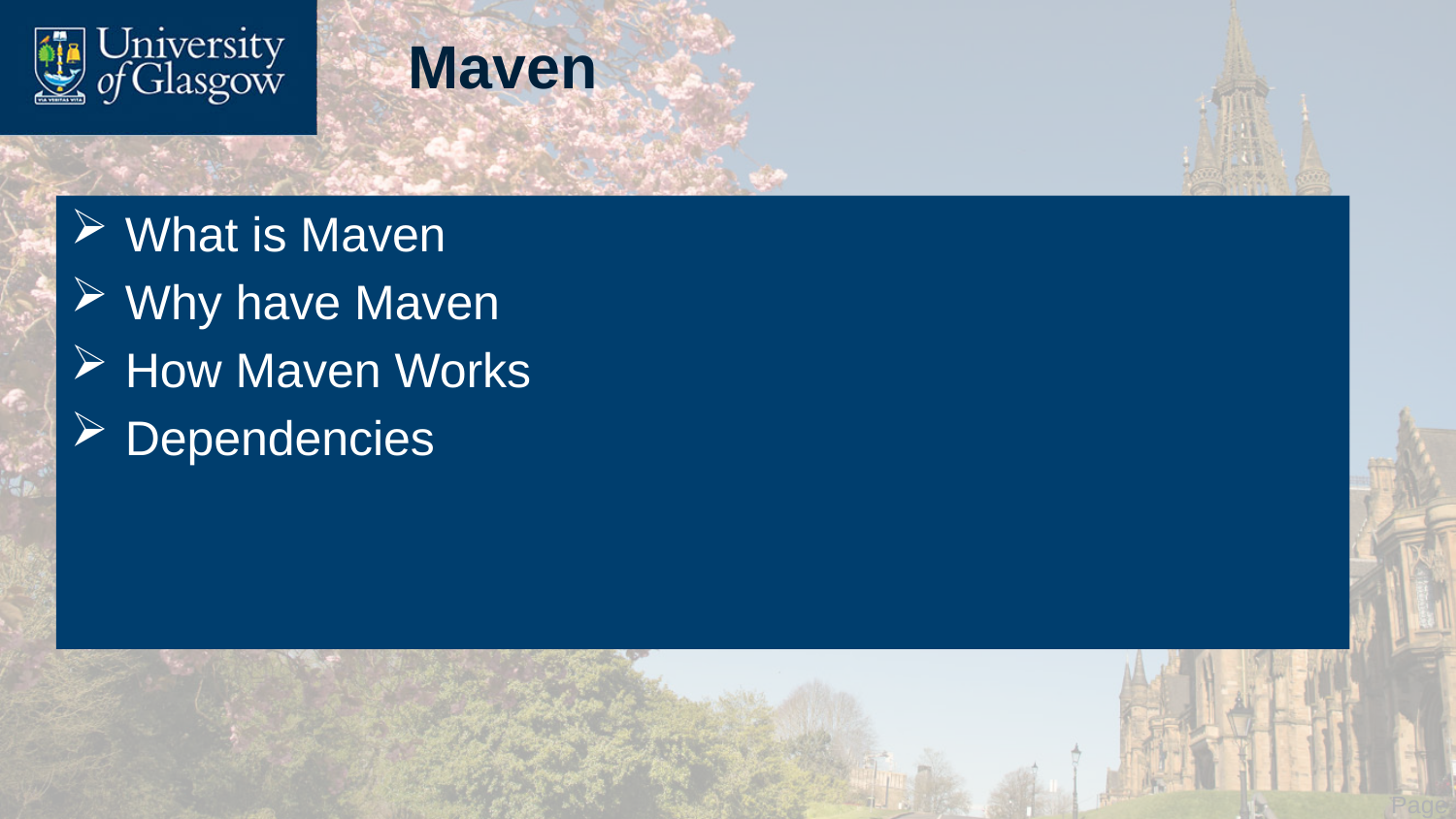

# Maven
What is Maven
Why have Maven
How Maven Works
Dependencies
 Page 4